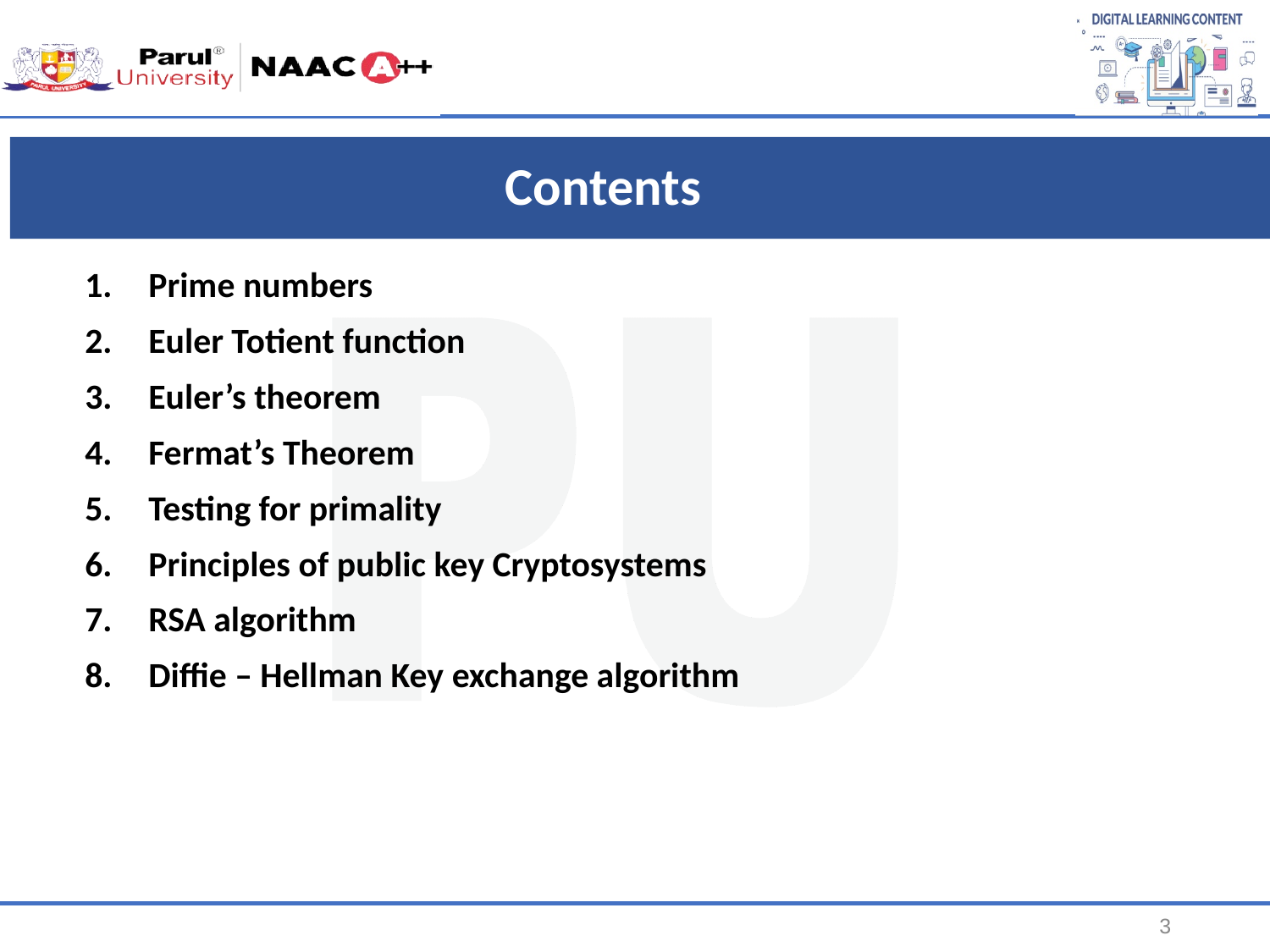

# Contents
Prime numbers
Euler Totient function
Euler’s theorem
Fermat’s Theorem
Testing for primality
Principles of public key Cryptosystems
RSA algorithm
Diffie – Hellman Key exchange algorithm

3